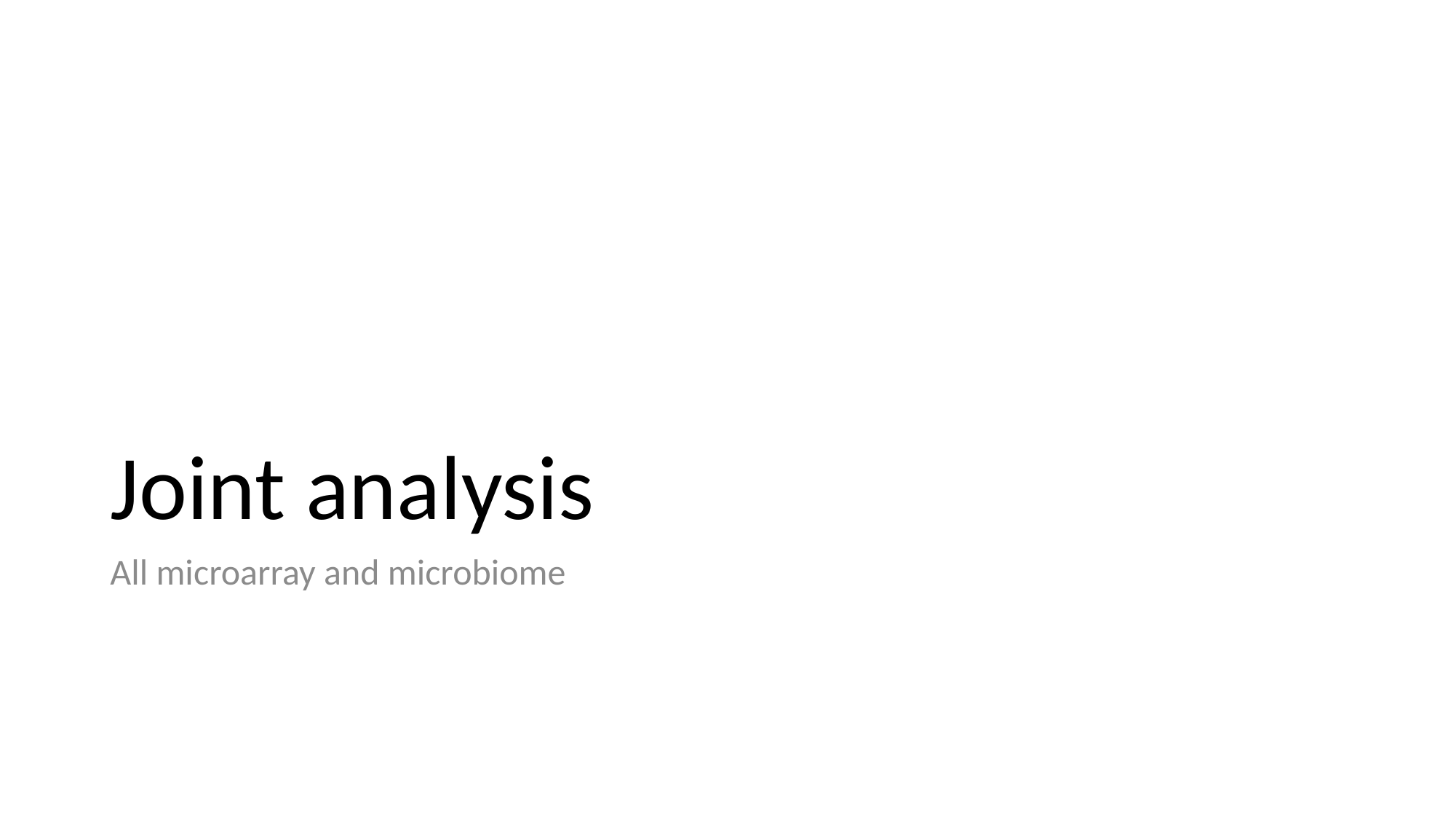

# Joint analysis
All microarray and microbiome